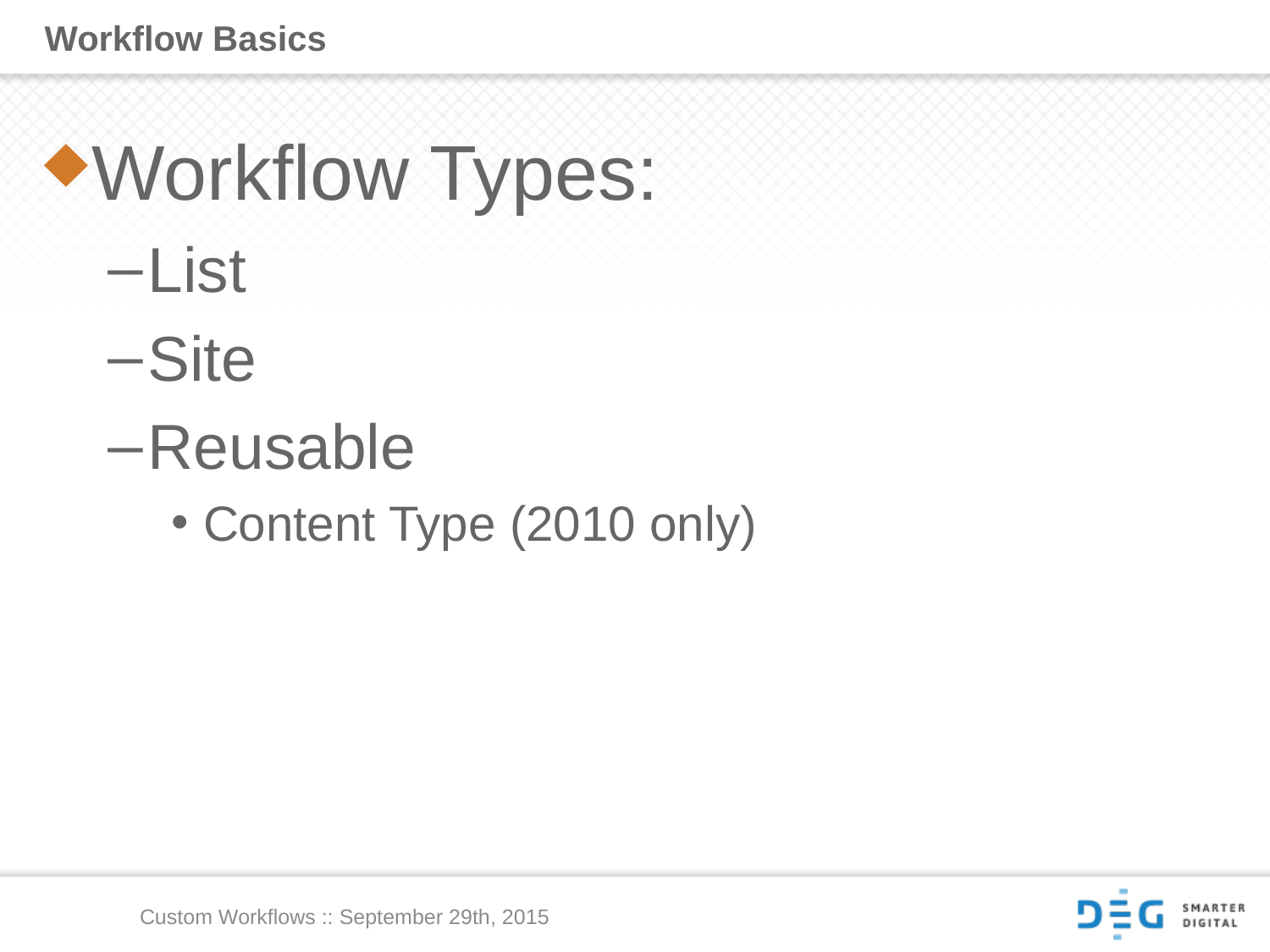

# Workflow Basics
Workflow Types:
List
Site
Reusable
Content Type (2010 only)
Custom Workflows :: September 29th, 2015